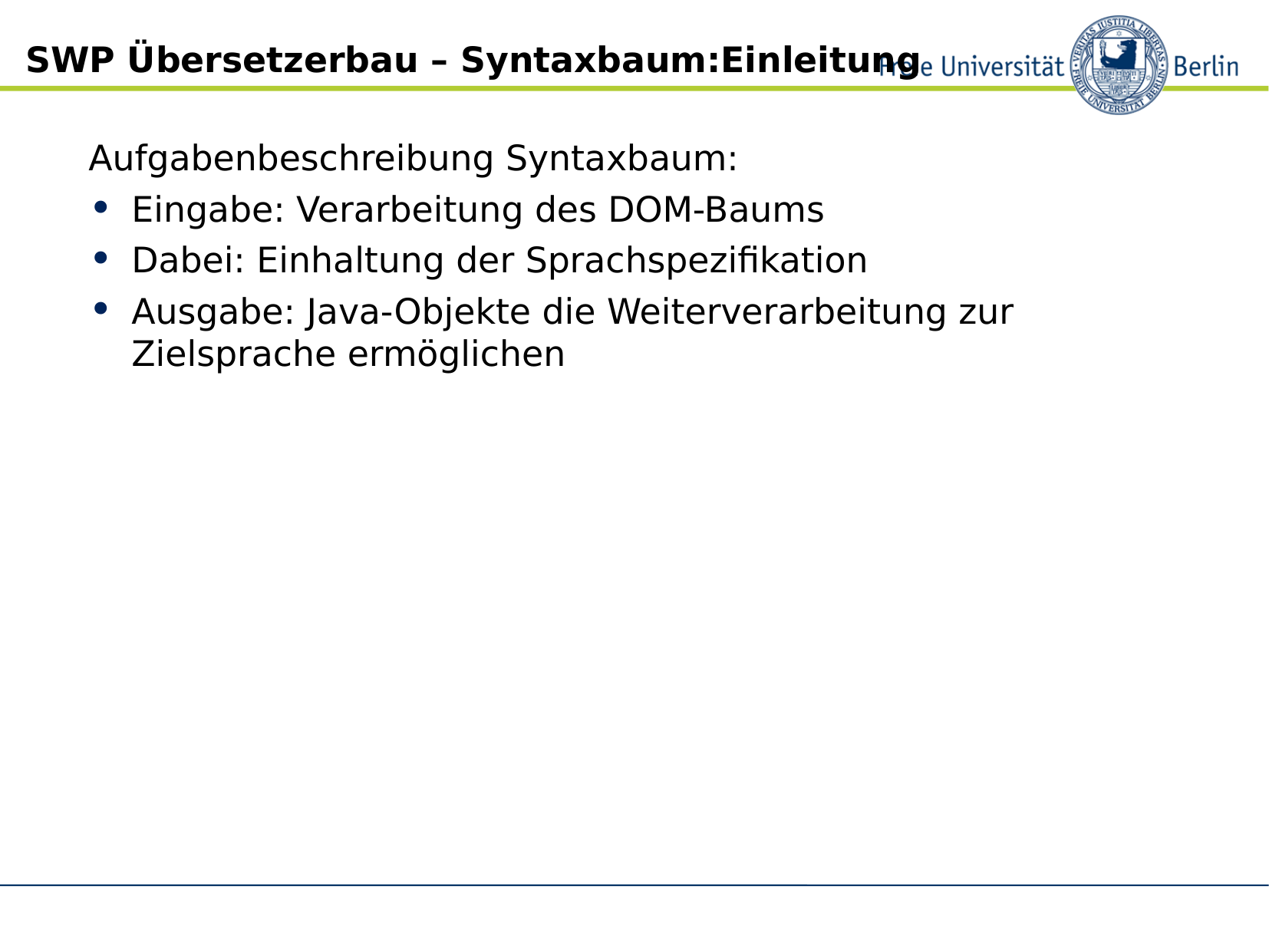

SWP Übersetzerbau – Syntaxbaum:Einleitung
Aufgabenbeschreibung Syntaxbaum:
Eingabe: Verarbeitung des DOM-Baums
Dabei: Einhaltung der Sprachspezifikation
Ausgabe: Java-Objekte die Weiterverarbeitung zur Zielsprache ermöglichen